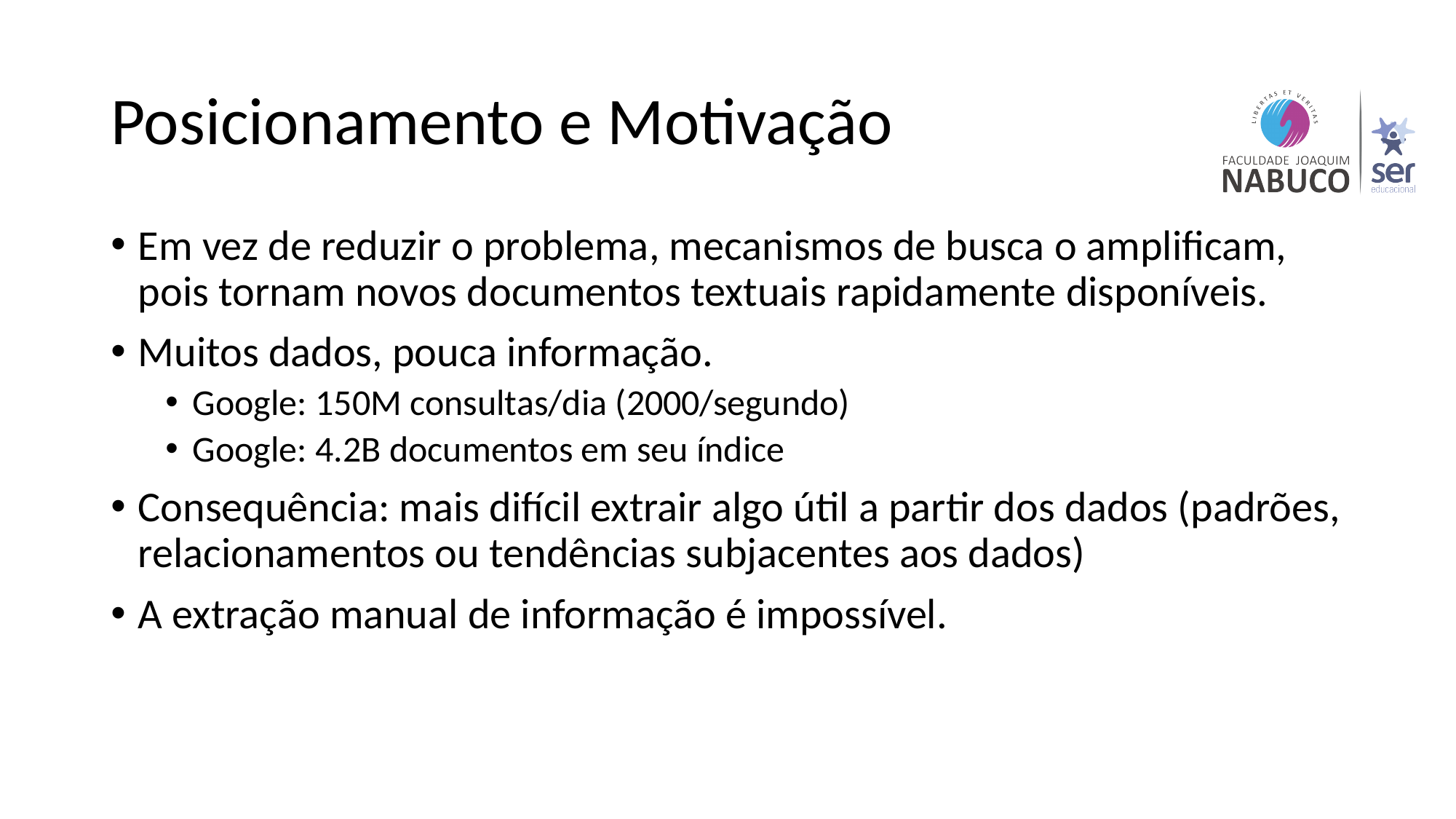

# Posicionamento e Motivação
Em vez de reduzir o problema, mecanismos de busca o amplificam, pois tornam novos documentos textuais rapidamente disponíveis.
Muitos dados, pouca informação.
Google: 150M consultas/dia (2000/segundo)
Google: 4.2B documentos em seu índice
Consequência: mais difícil extrair algo útil a partir dos dados (padrões, relacionamentos ou tendências subjacentes aos dados)
A extração manual de informação é impossível.